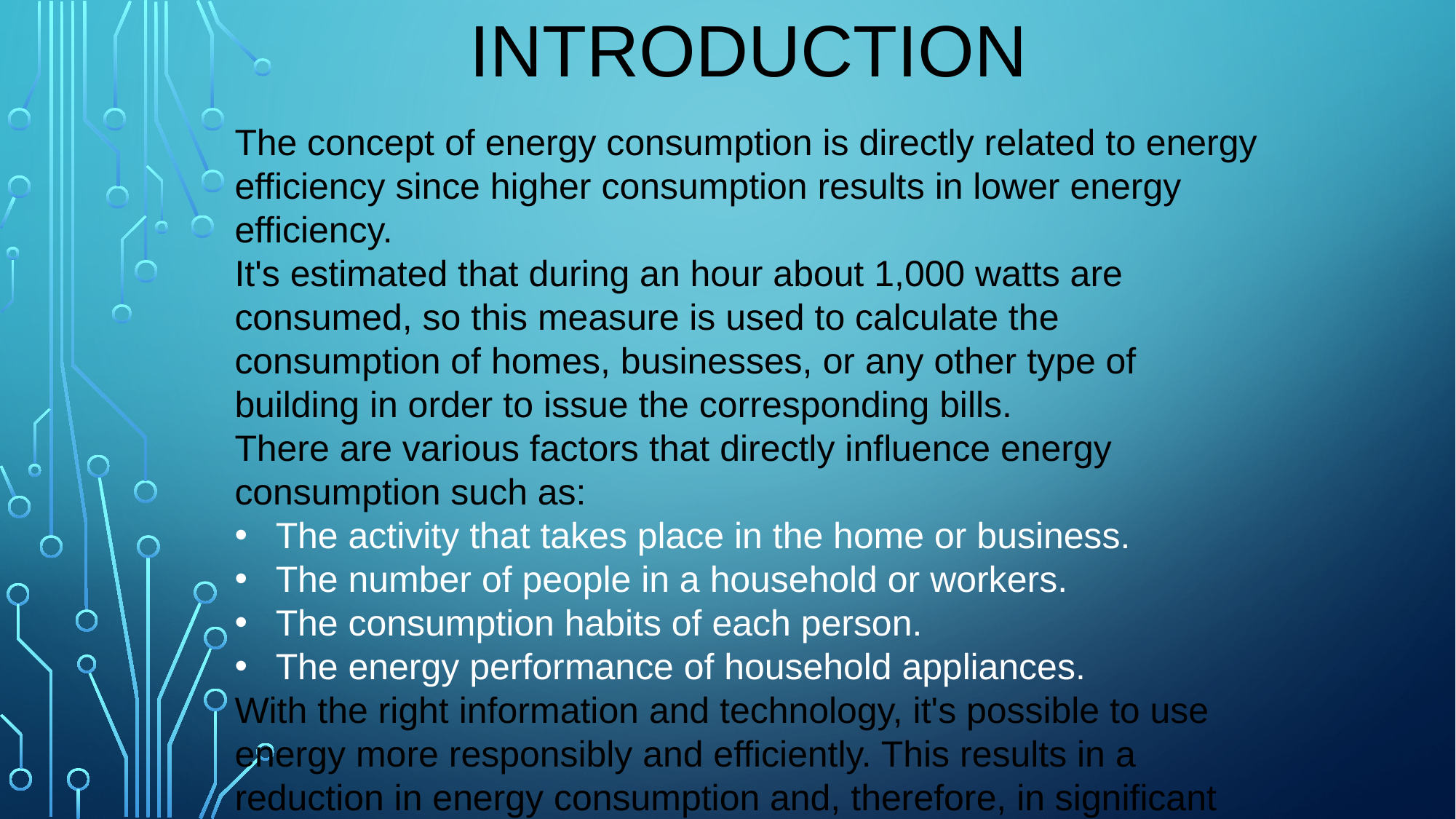

# introduction
The concept of energy consumption is directly related to energy efficiency since higher consumption results in lower energy efficiency.
It's estimated that during an hour about 1,000 watts are consumed, so this measure is used to calculate the consumption of homes, businesses, or any other type of building in order to issue the corresponding bills.
There are various factors that directly influence energy consumption such as:
The activity that takes place in the home or business.
The number of people in a household or workers.
The consumption habits of each person.
The energy performance of household appliances.
With the right information and technology, it's possible to use energy more responsibly and efficiently. This results in a reduction in energy consumption and, therefore, in significant savings on utility bills.